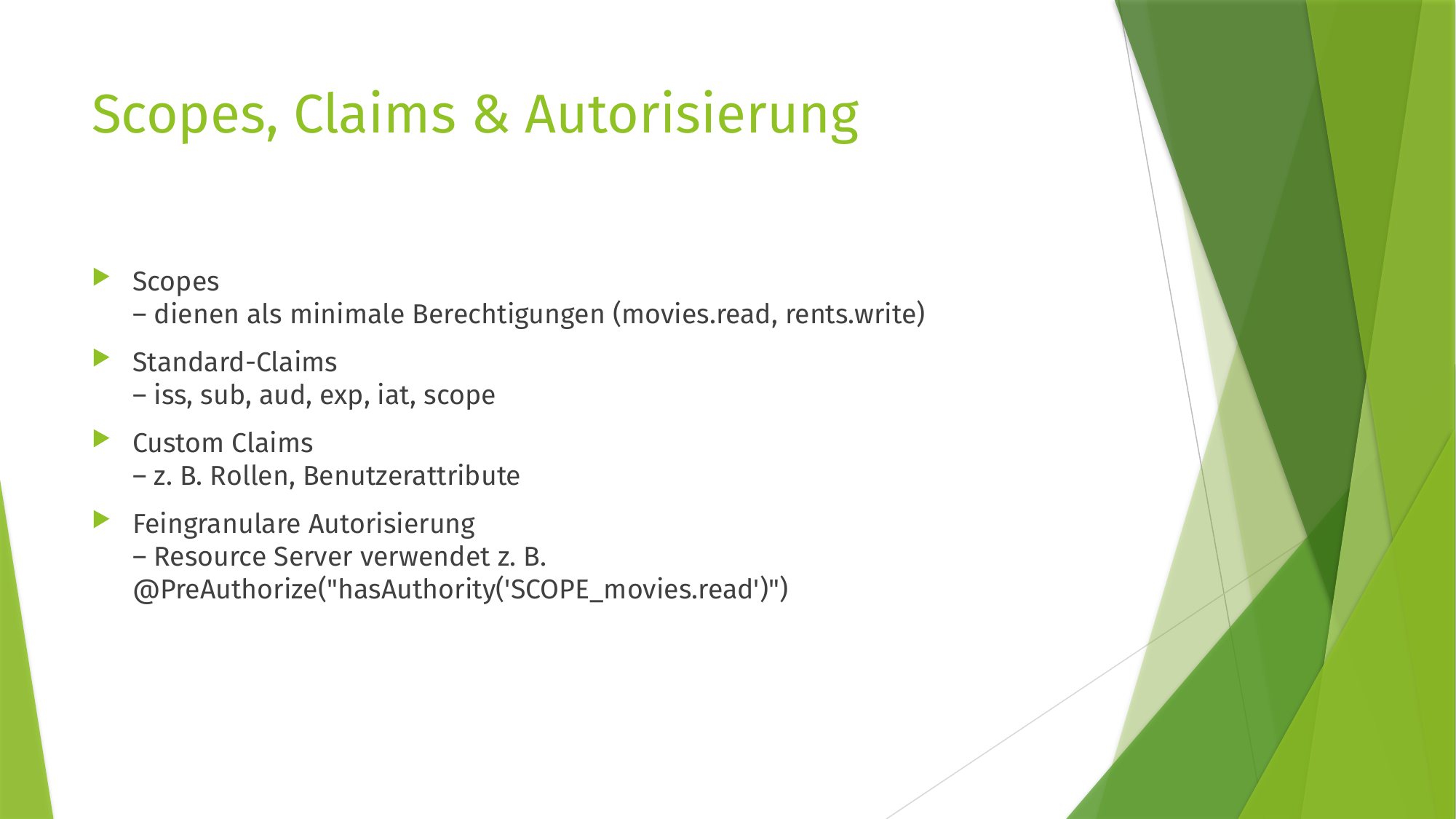

# Scopes, Claims & Autorisierung
Scopes
– dienen als minimale Berechtigungen (movies.read, rents.write)
Standard-Claims
– iss, sub, aud, exp, iat, scope
Custom Claims
– z. B. Rollen, Benutzerattribute
Feingranulare Autorisierung
– Resource Server verwendet z. B. @PreAuthorize("hasAuthority('SCOPE_movies.read')")